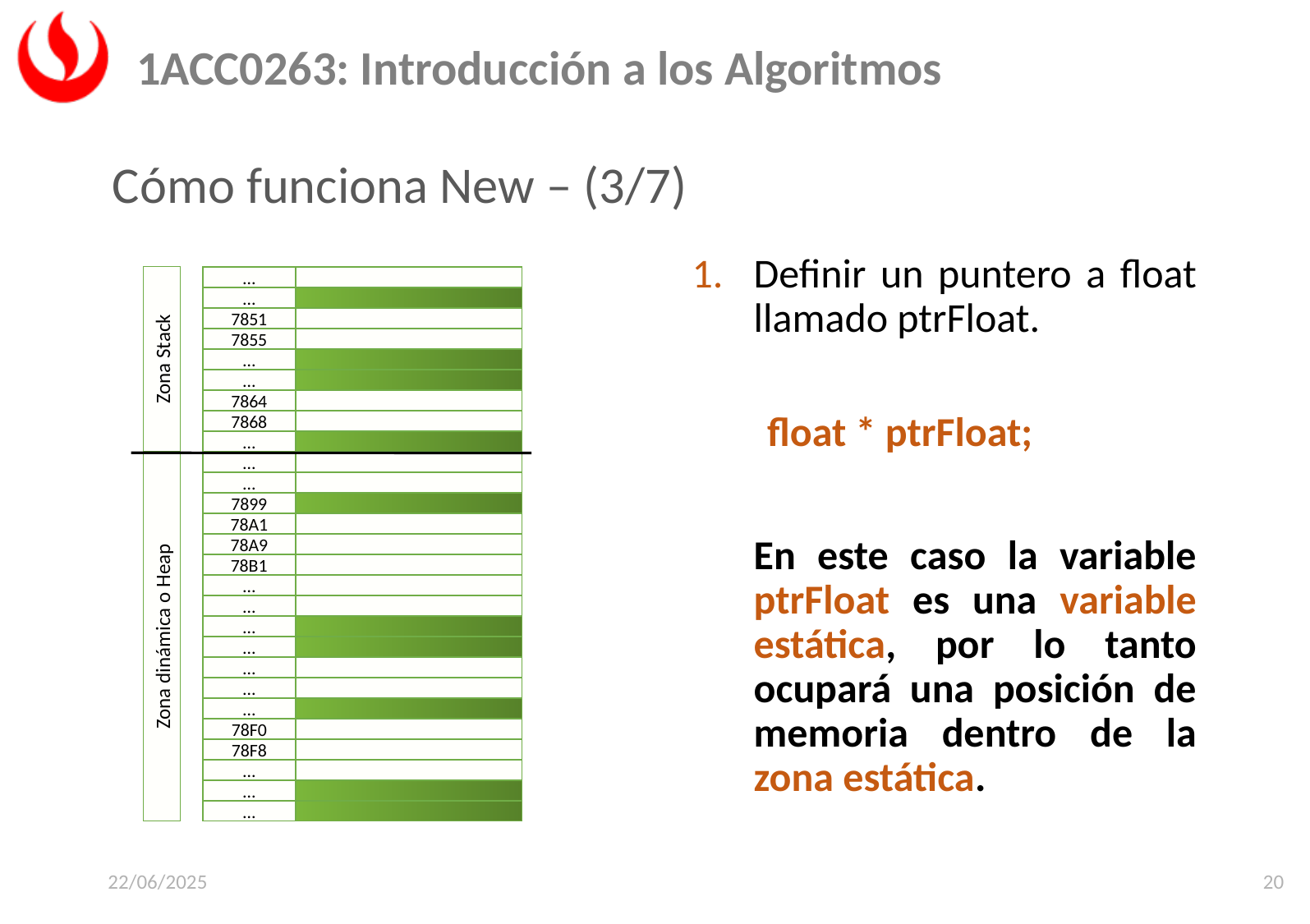

Cómo funciona New – (3/7)
Definir un puntero a float llamado ptrFloat.

float * ptrFloat;

	En este caso la variable ptrFloat es una variable estática, por lo tanto ocupará una posición de memoria dentro de la zona estática.
Zona Stack
…

…

7851

7855

…

…

7864

7868

…

Zona dinámica o Heap
…

…

7899

78A1

78A9

78B1

…

…

…

…

…

…

…

78F0

78F8

…

…

…

22/06/2025
20